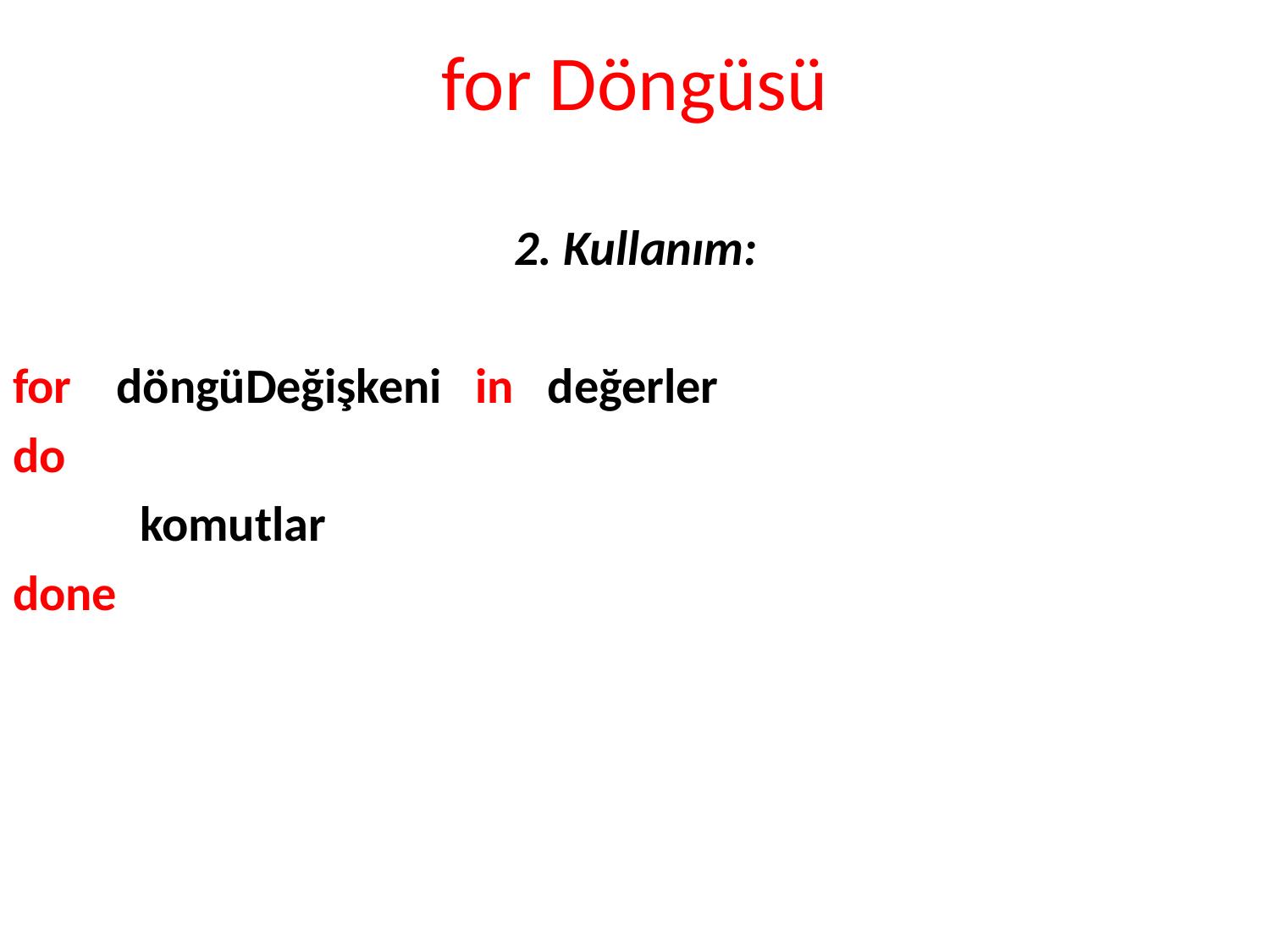

# for Döngüsü

2. Kullanım:

for    döngüDeğişkeni   in   değerler
do
	komutlar
done